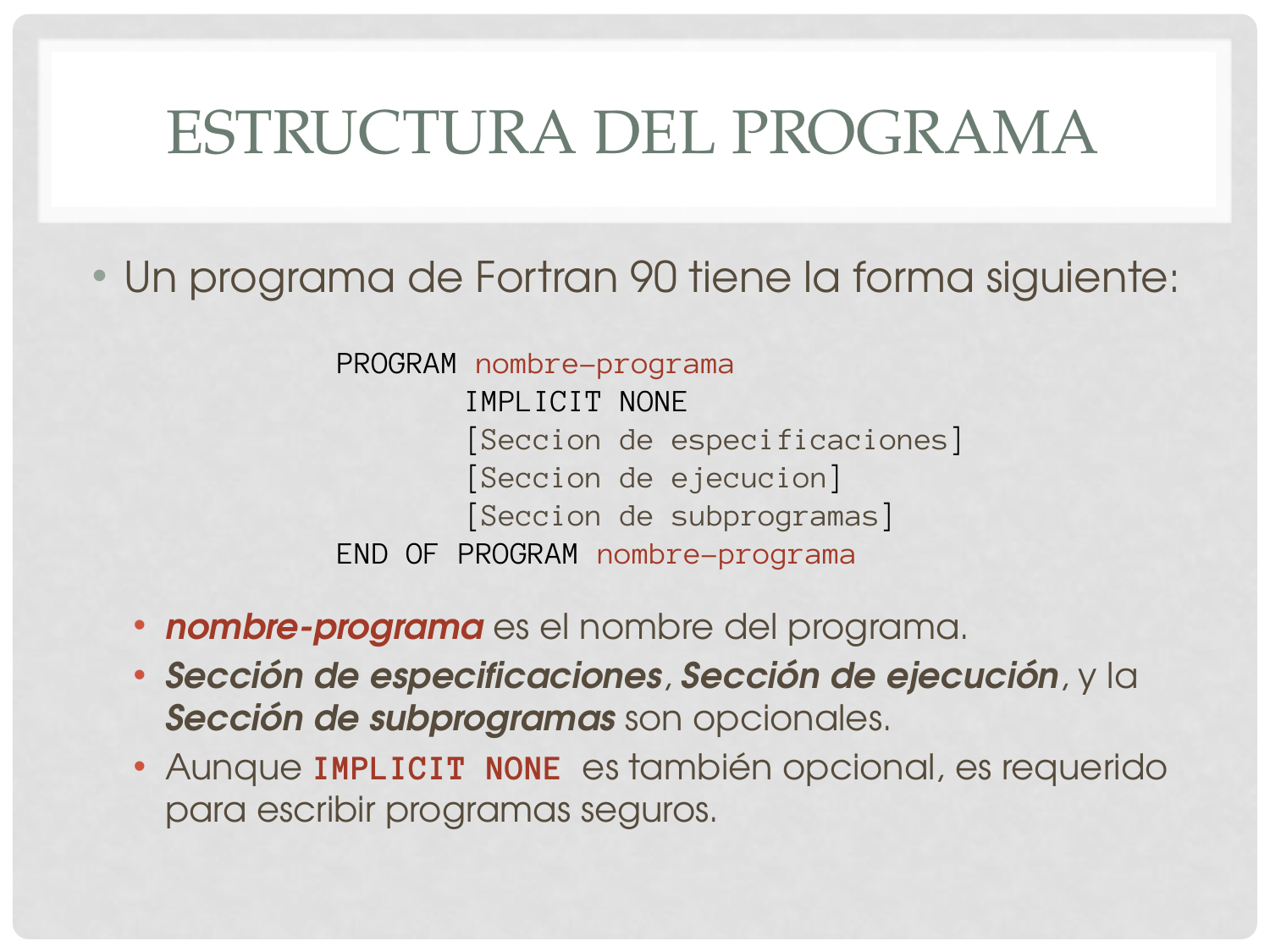

# Estructura del Programa
Un programa de Fortran 90 tiene la forma siguiente:

nombre-programa es el nombre del programa.
Sección de especificaciones, Sección de ejecución, y la Sección de subprogramas son opcionales.
Aunque IMPLICIT NONE es también opcional, es requerido para escribir programas seguros.
PROGRAM nombre-programa
	IMPLICIT NONE
	[Seccion de especificaciones]
	[Seccion de ejecucion]
	[Seccion de subprogramas]
END OF PROGRAM nombre-programa